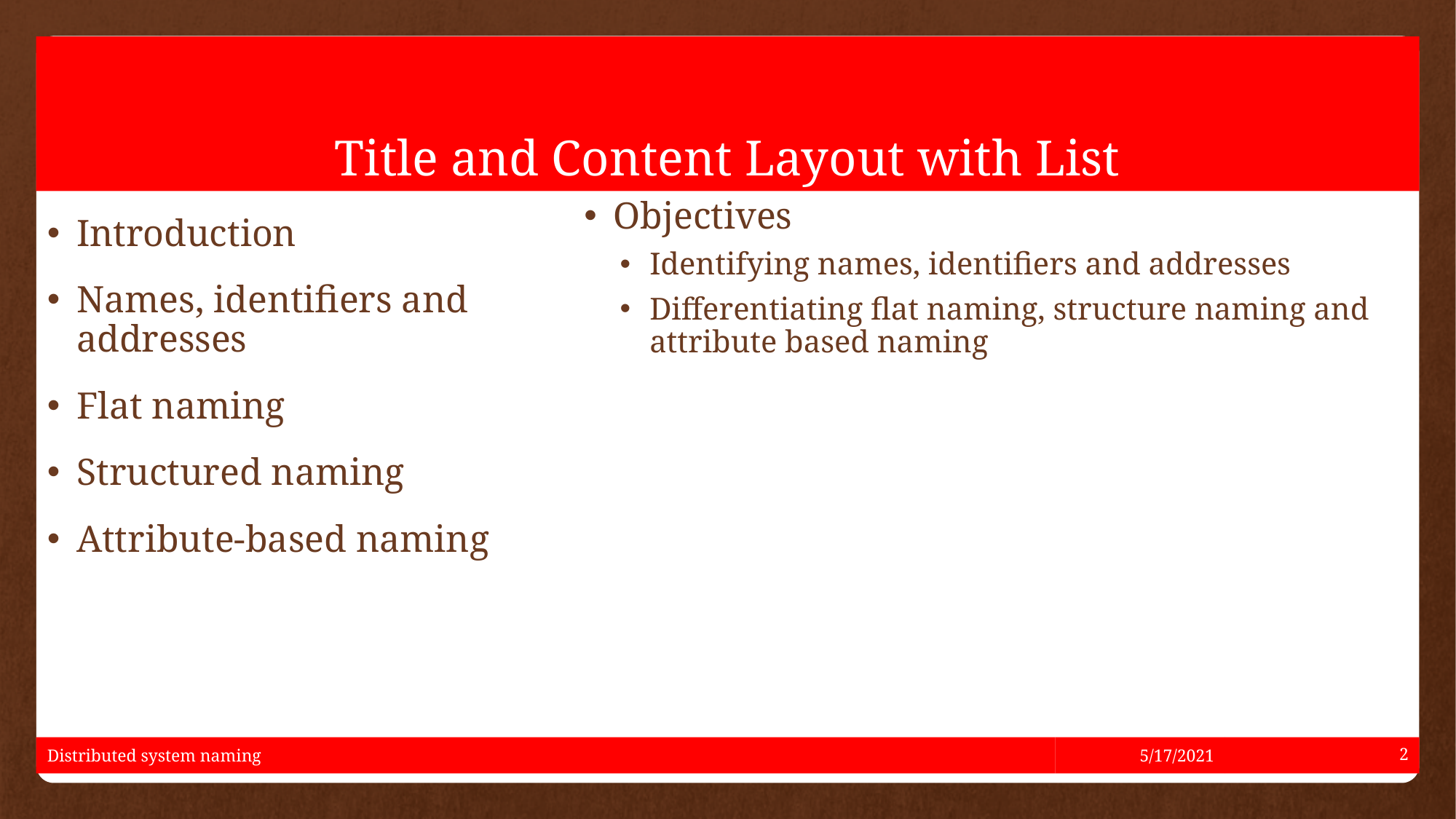

# Title and Content Layout with List
Objectives
Identifying names, identifiers and addresses
Differentiating flat naming, structure naming and attribute based naming
Introduction
Names, identifiers and addresses
Flat naming
Structured naming
Attribute-based naming
Distributed system naming
5/17/2021
2